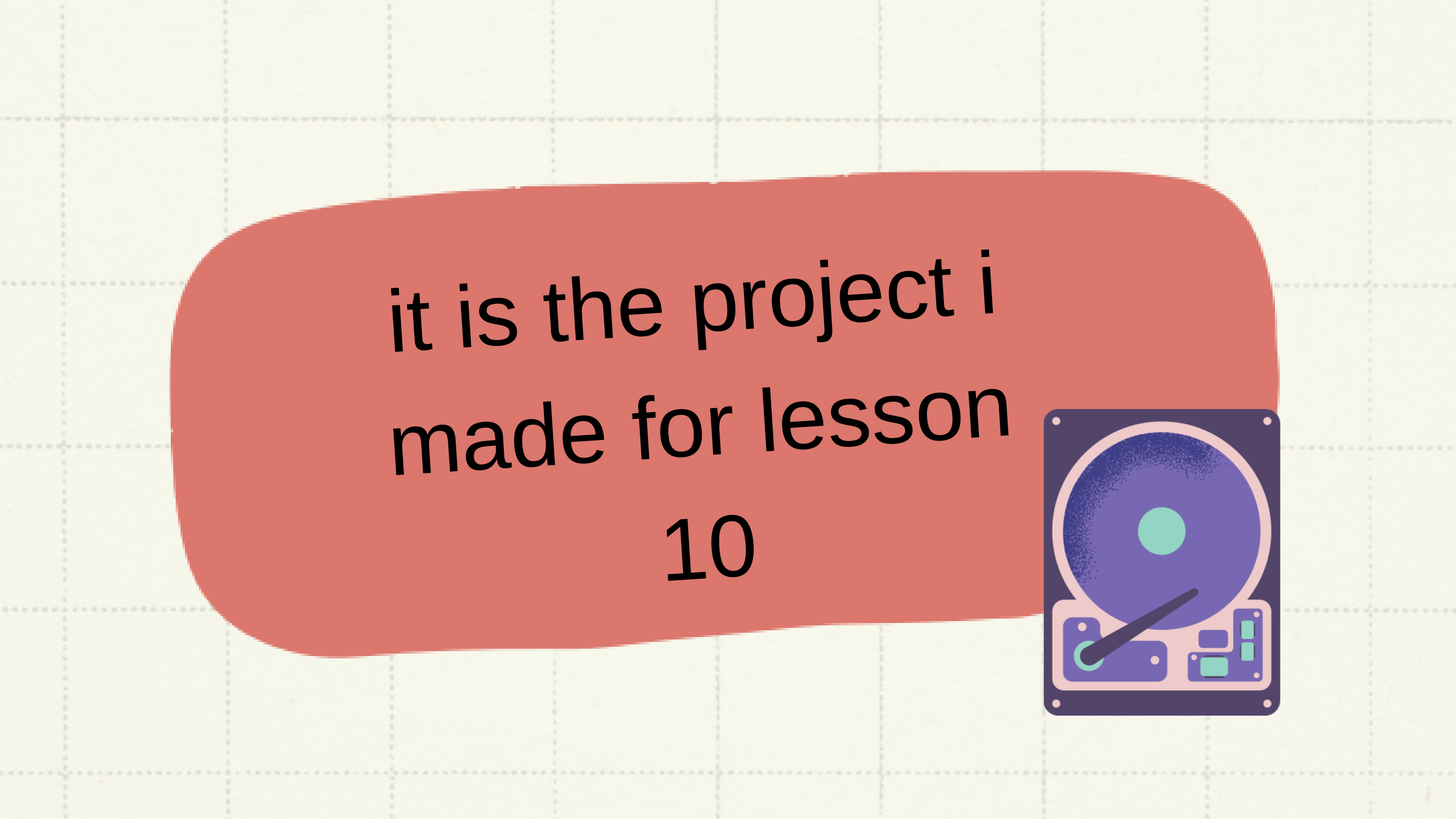

it is the project i made for lesson 10